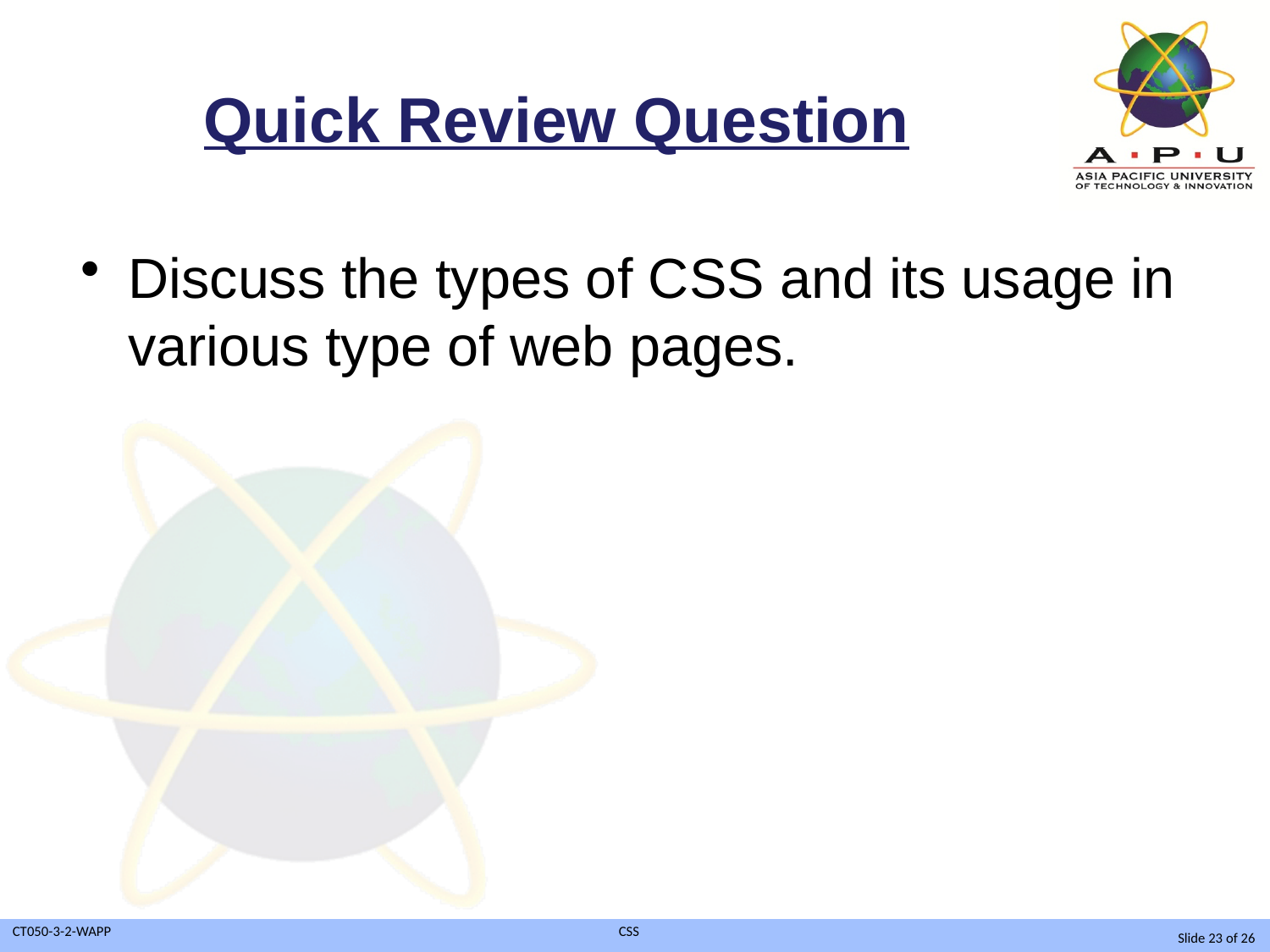

# Quick Review Question
Discuss the types of CSS and its usage in various type of web pages.